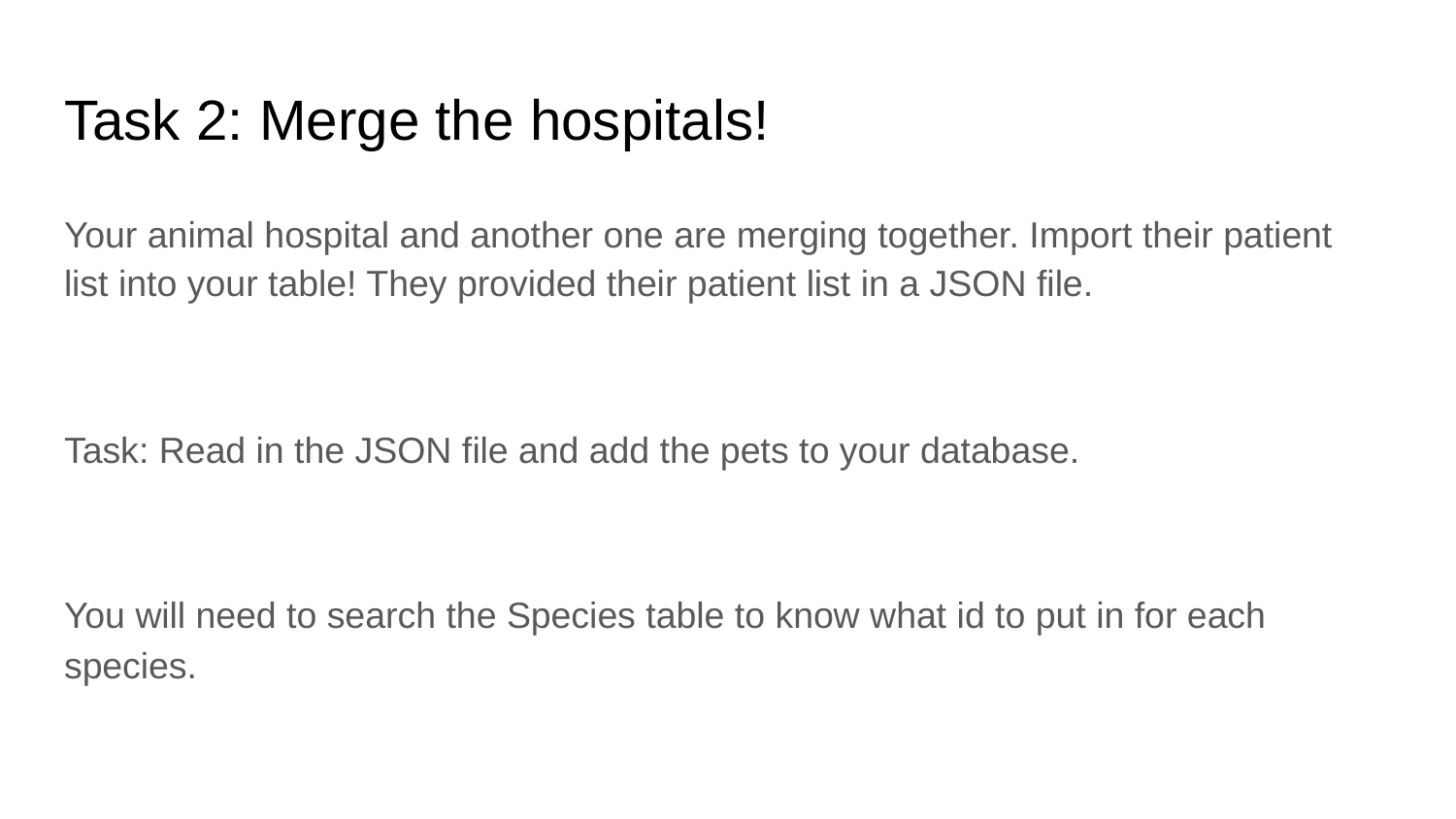

# Task 2: Merge the hospitals!
Your animal hospital and another one are merging together. Import their patient list into your table! They provided their patient list in a JSON file.
Task: Read in the JSON file and add the pets to your database.
You will need to search the Species table to know what id to put in for each species.